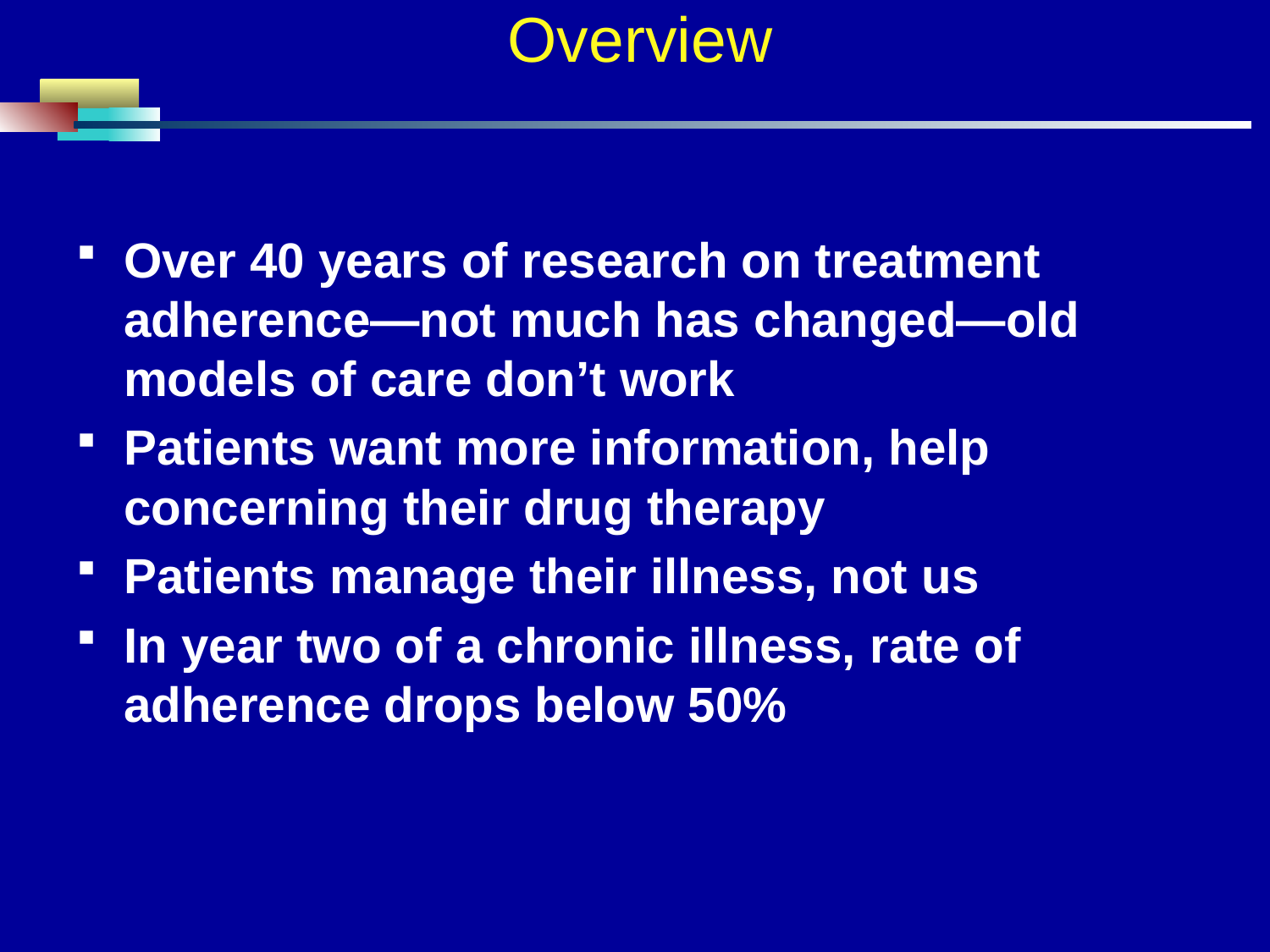

# Overview

Over 40 years of research on treatment adherence—not much has changed—old models of care don’t work
Patients want more information, help concerning their drug therapy
Patients manage their illness, not us
In year two of a chronic illness, rate of adherence drops below 50%